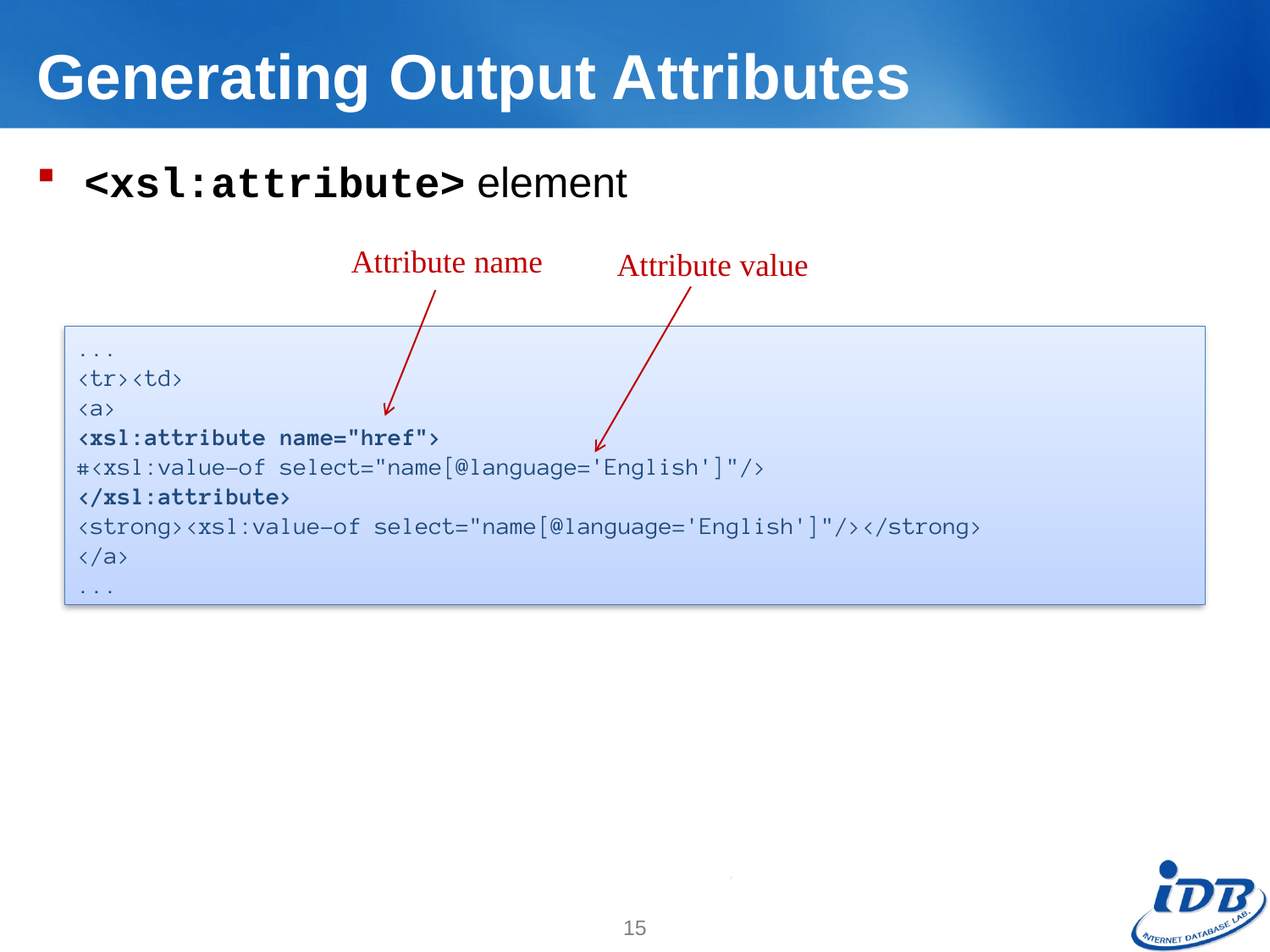

# Generating Output Attributes
<xsl:attribute> element

Attribute name
Attribute value
...
<tr><td>
<a>
<xsl:attribute name="href">
#<xsl:value-of select="name[@language='English']"/>
</xsl:attribute>
<strong><xsl:value-of select="name[@language='English']"/></strong>
</a>
...
15